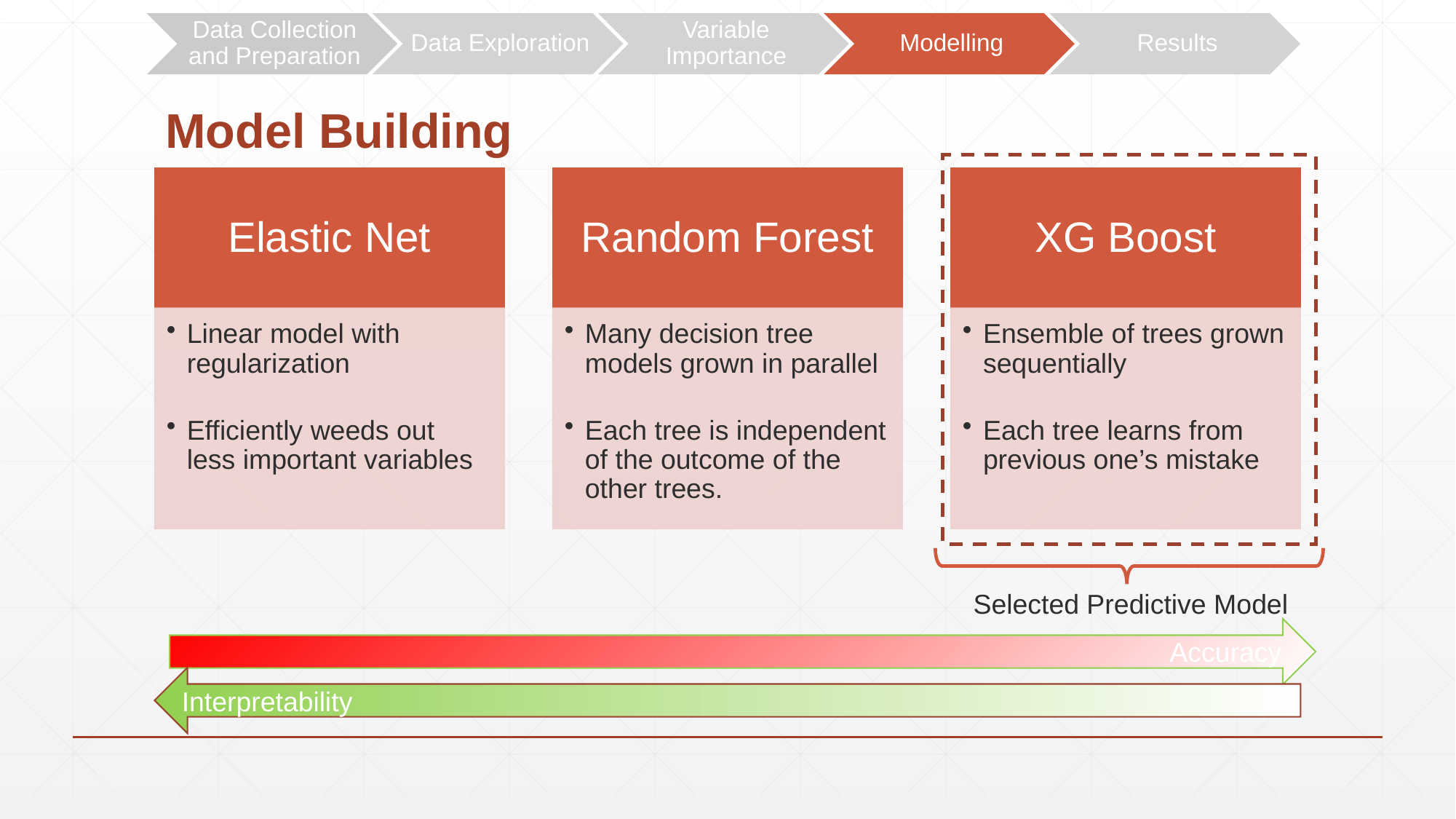

Data Collection and Preparation
Data Exploration
Variable Importance
Modelling
Results
# Model Building

Elastic Net
Linear model with regularization

Efficiently weeds out less important variables
Random Forest
Many decision tree models grown in parallel

Each tree is independent of the outcome of the other trees.
XG Boost
Ensemble of trees grown sequentially

Each tree learns from previous one’s mistake

Selected Predictive Model
									Accuracy
Interpretability